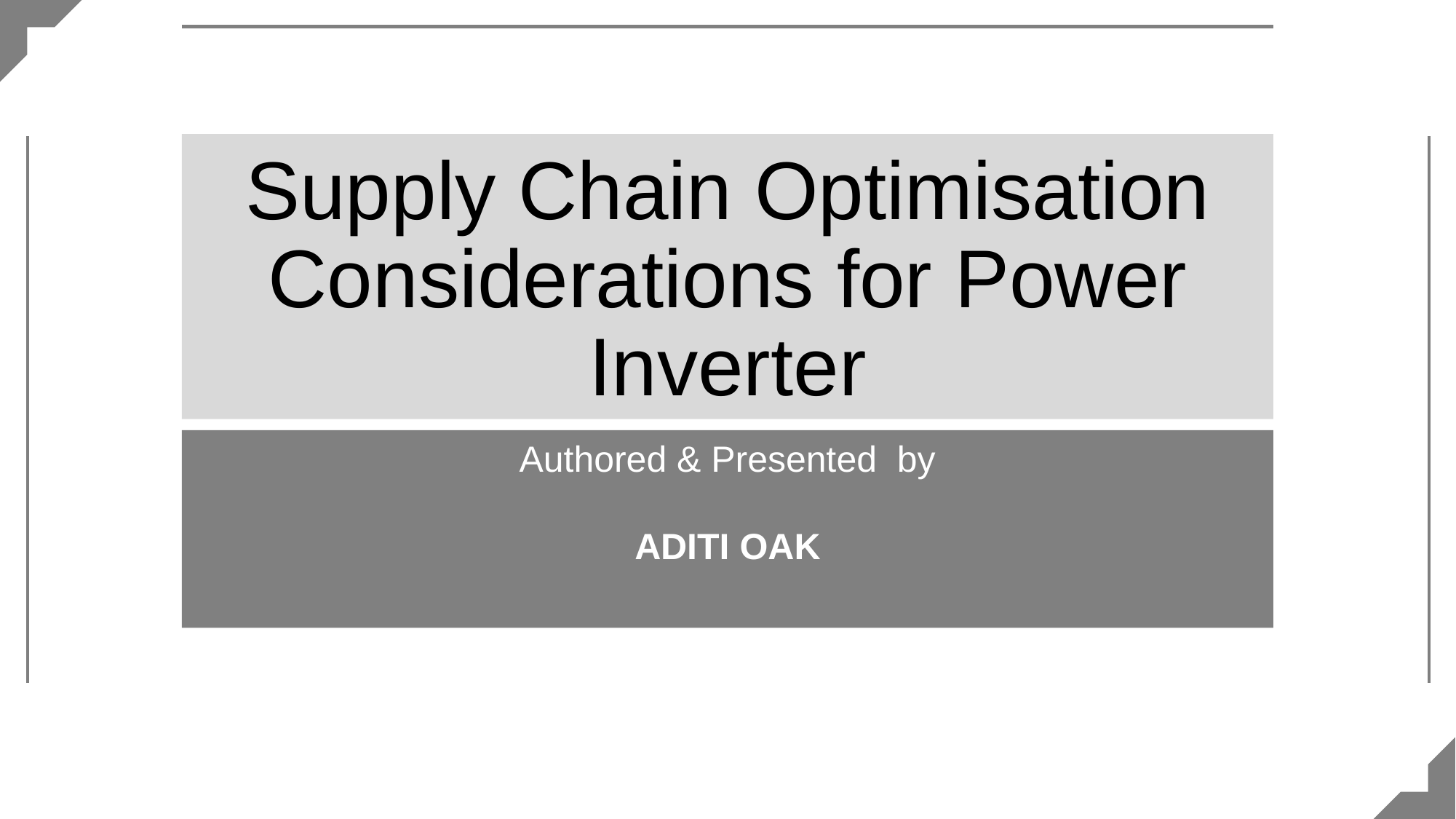

# Supply Chain Optimisation Considerations for Power Inverter
Authored & Presented  by

ADITI OAK